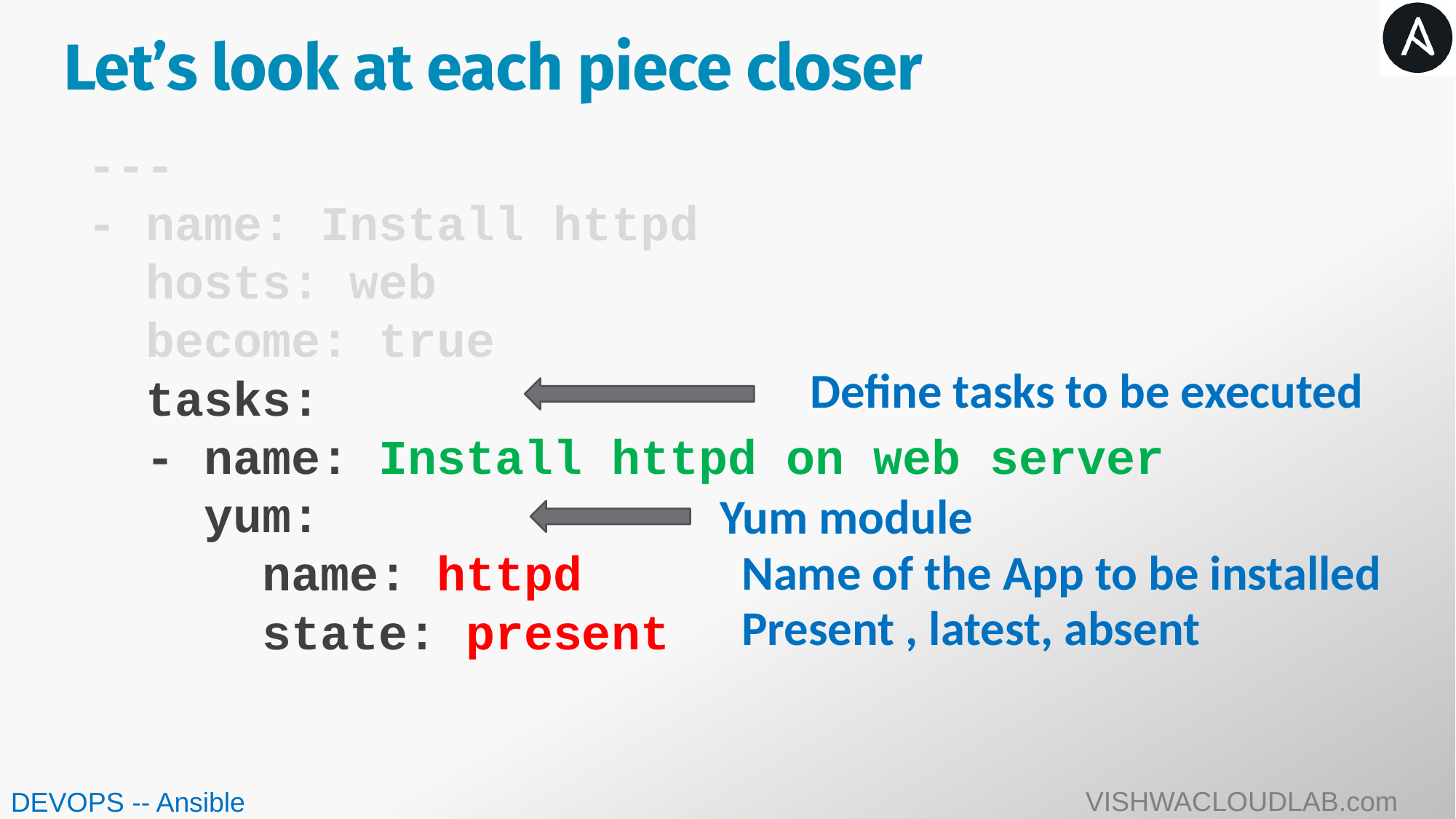

# Let’s look at each piece closer
---
- name: Install httpd
  hosts: web
  become: true
  tasks:
  - name: Install httpd on web server
    yum:
      name: httpd
      state: present

Define tasks to be executed

Yum module
Name of the App to be installed
Present , latest, absent